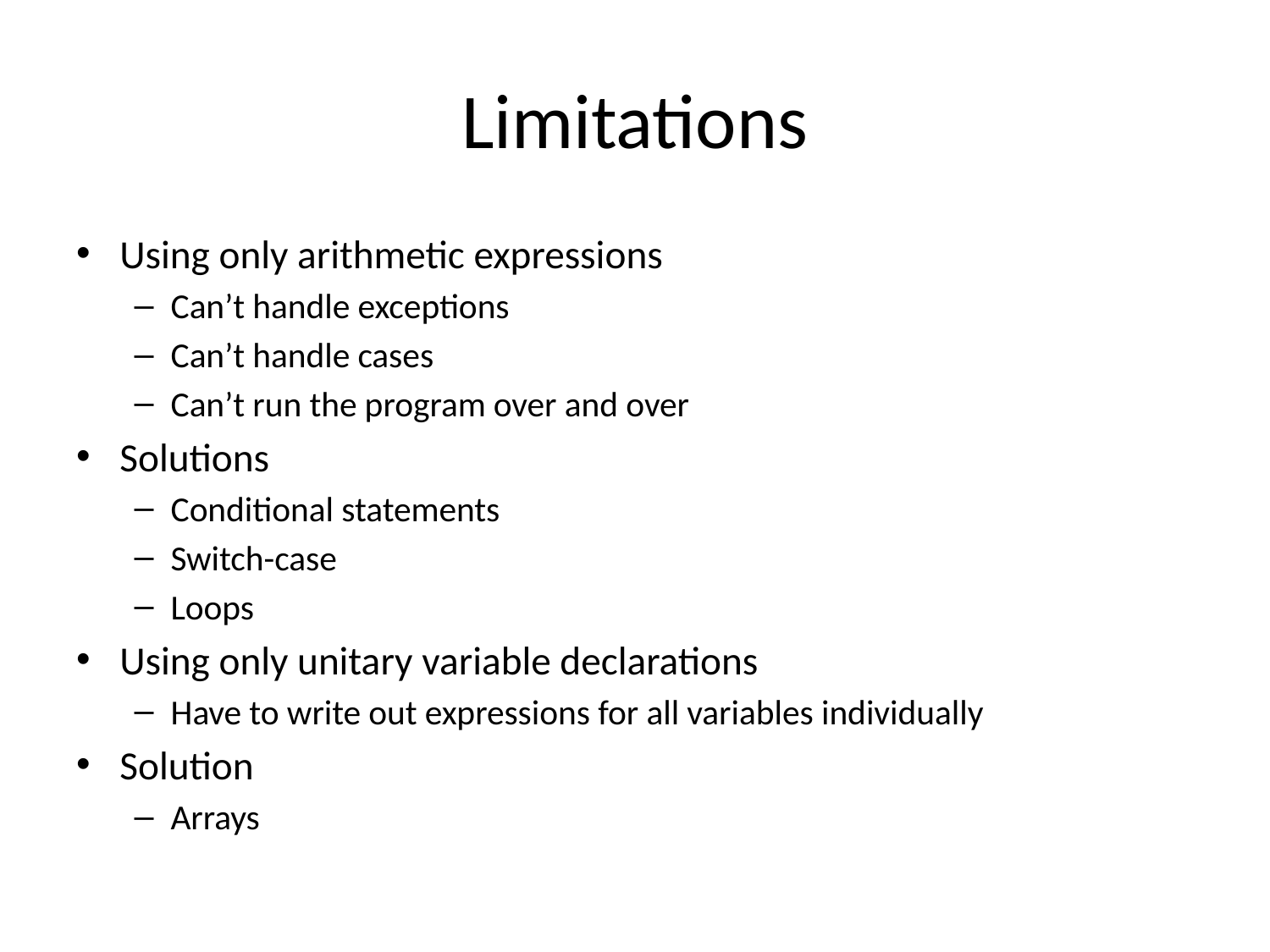

# Limitations
Using only arithmetic expressions
Can’t handle exceptions
Can’t handle cases
Can’t run the program over and over
Solutions
Conditional statements
Switch-case
Loops
Using only unitary variable declarations
Have to write out expressions for all variables individually
Solution
Arrays